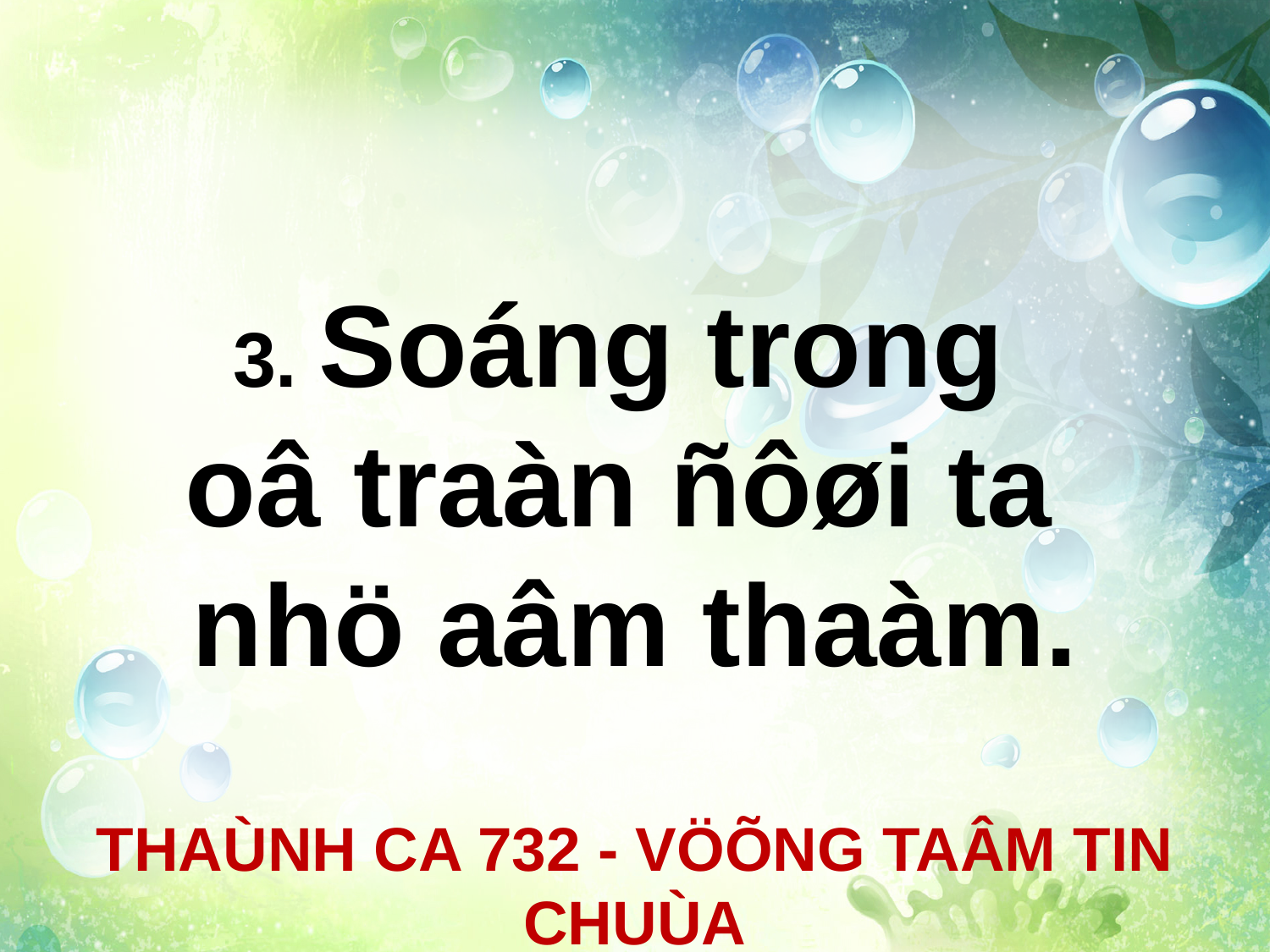

3. Soáng trong
oâ traàn ñôøi ta
nhö aâm thaàm.
THAÙNH CA 732 - VÖÕNG TAÂM TIN CHUÙA